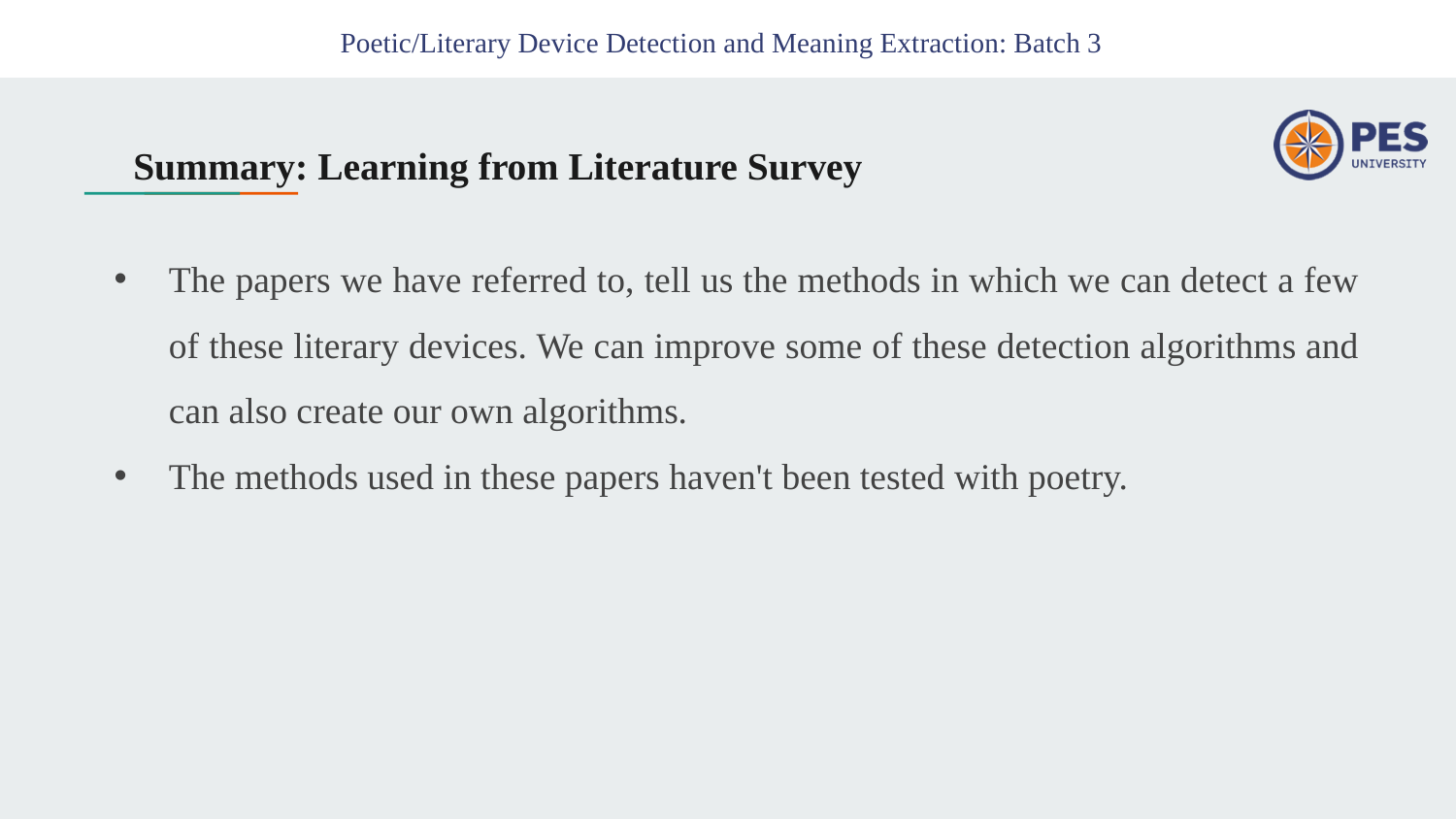

Poetic/Literary Device Detection and Meaning Extraction: Batch 3
# Summary: Learning from Literature Survey
The papers we have referred to, tell us the methods in which we can detect a few of these literary devices. We can improve some of these detection algorithms and can also create our own algorithms.
The methods used in these papers haven't been tested with poetry.